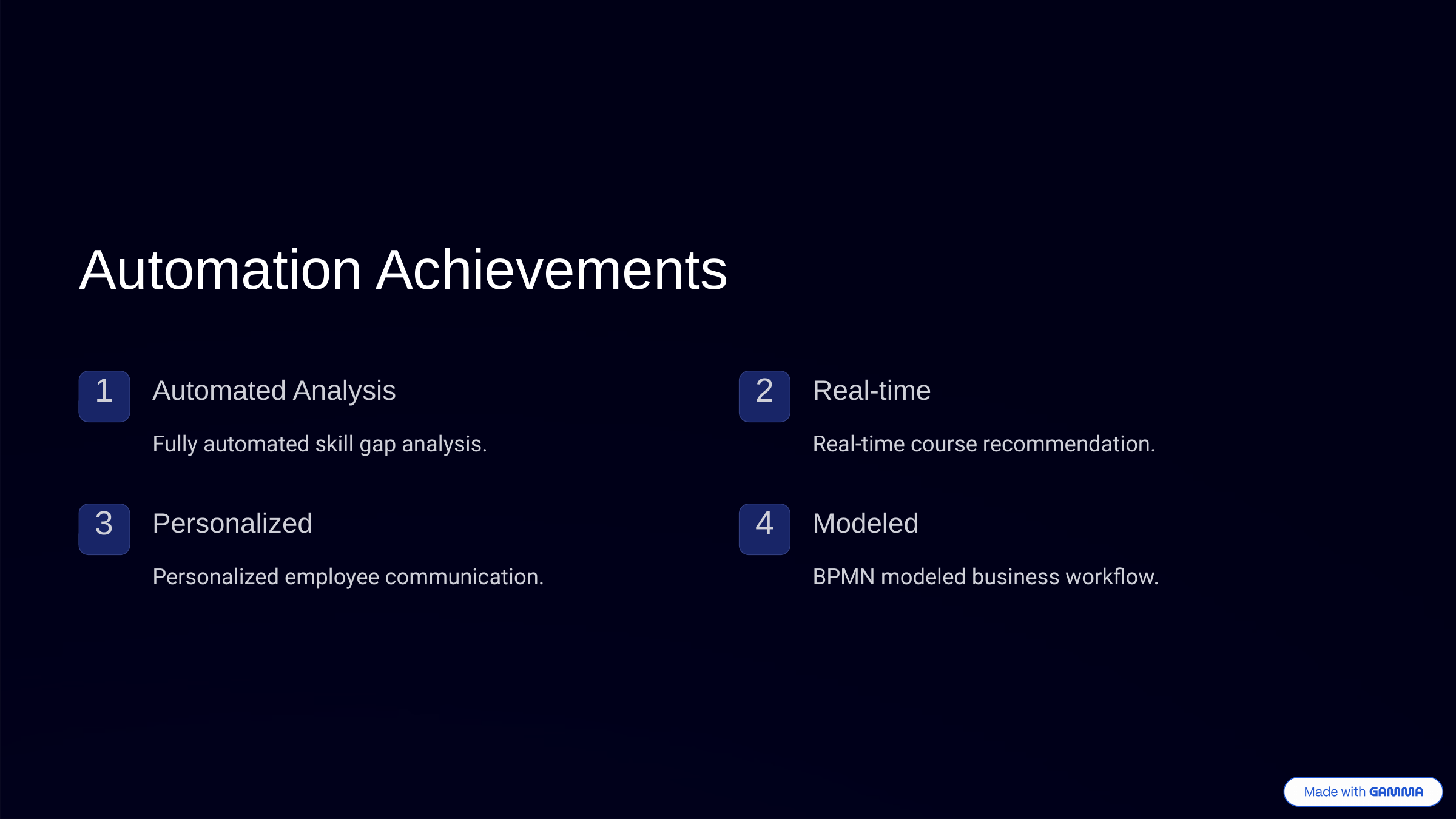

Automation Achievements

Automated Analysis

Real-time
1
2
Fully automated skill gap analysis.
Real-time course recommendation.

Personalized

Modeled
3
4
Personalized employee communication.
BPMN modeled business workflow.